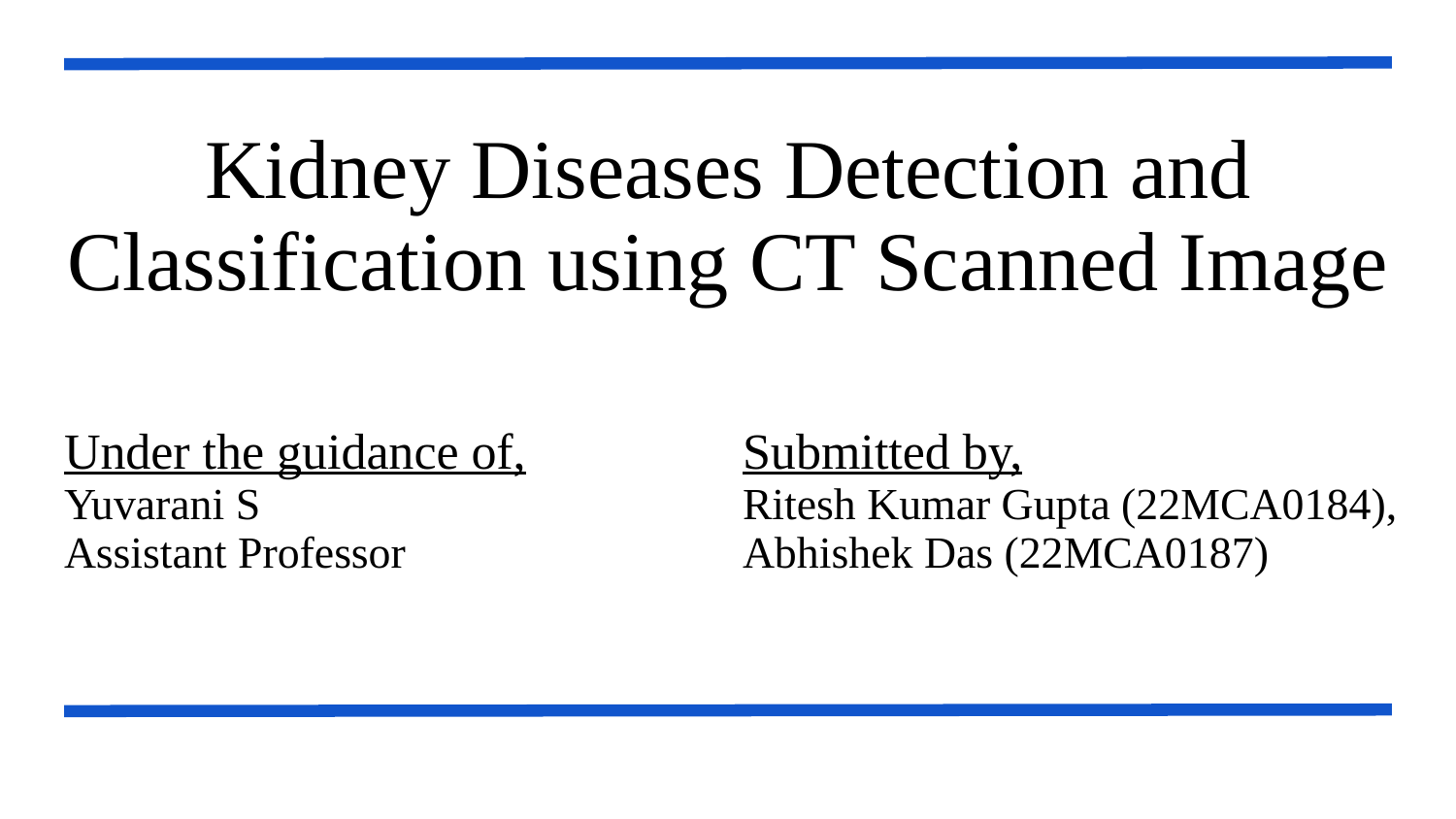

# Kidney Diseases Detection and Classification using CT Scanned Image
Under the guidance of,
Yuvarani S
Assistant Professor
Submitted by,
Ritesh Kumar Gupta (22MCA0184),
Abhishek Das (22MCA0187)